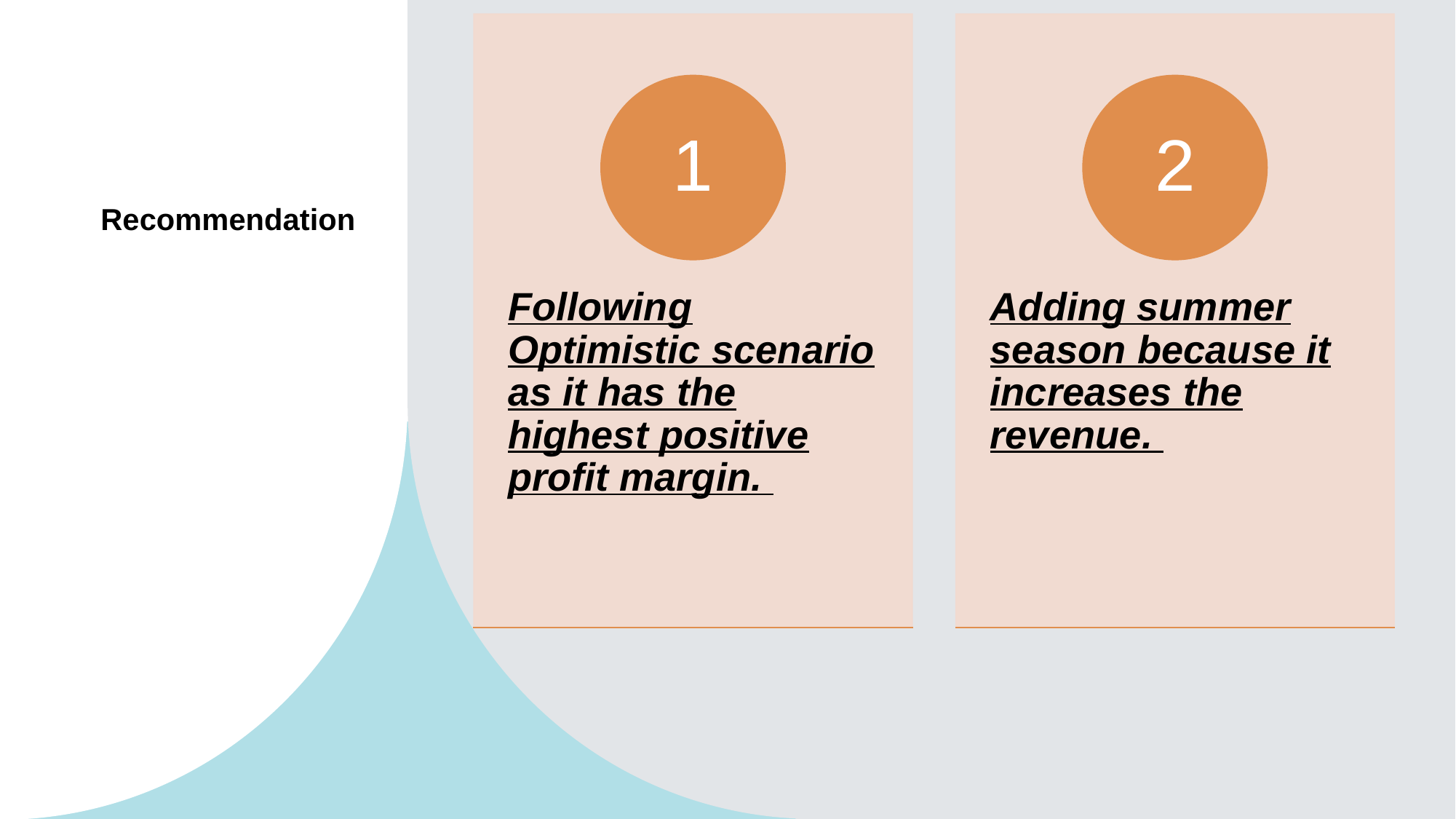

Following Optimistic scenario as it has the highest positive profit margin.
1
Adding summer season because it increases the revenue.
2

# Recommendation